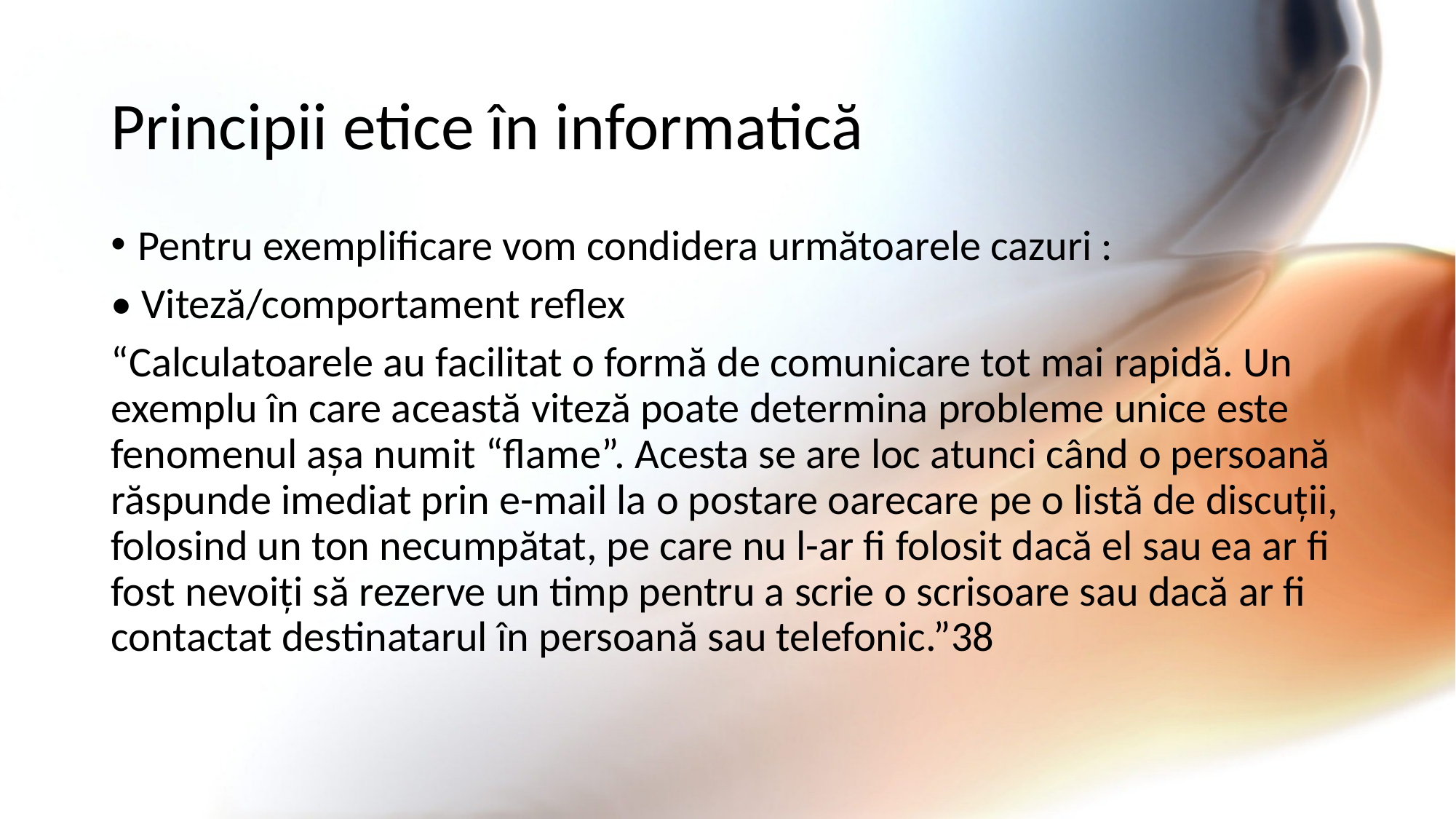

# Principii etice în informatică
Pentru exemplificare vom condidera următoarele cazuri :
• Viteză/comportament reflex
“Calculatoarele au facilitat o formă de comunicare tot mai rapidă. Un exemplu în care această viteză poate determina probleme unice este fenomenul așa numit “flame”. Acesta se are loc atunci când o persoană răspunde imediat prin e-mail la o postare oarecare pe o listă de discuții, folosind un ton necumpătat, pe care nu l-ar fi folosit dacă el sau ea ar fi fost nevoiți să rezerve un timp pentru a scrie o scrisoare sau dacă ar fi contactat destinatarul în persoană sau telefonic.”38